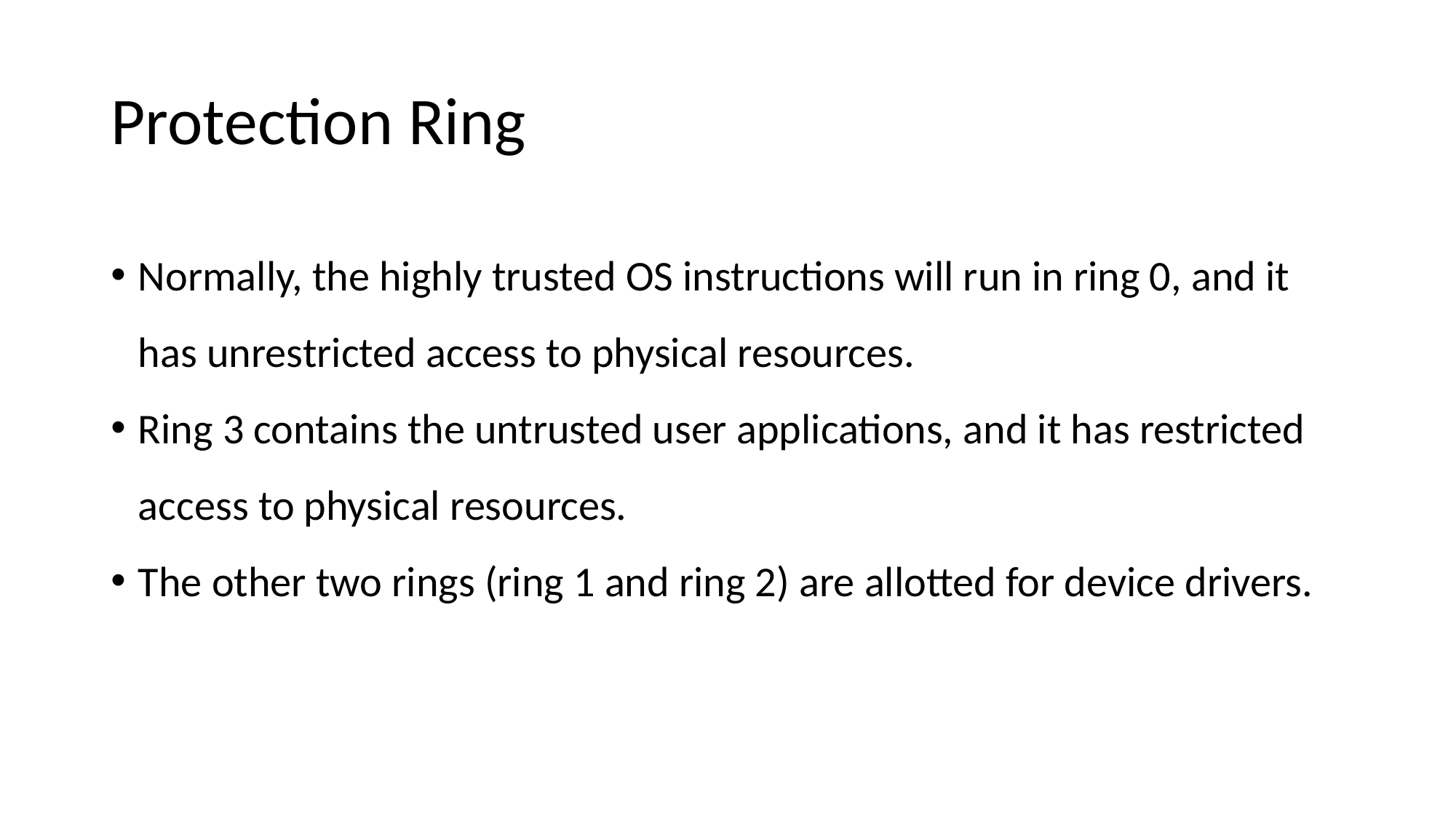

# Protection Ring
Normally, the highly trusted OS instructions will run in ring 0, and it has unrestricted access to physical resources.
Ring 3 contains the untrusted user applications, and it has restricted access to physical resources.
The other two rings (ring 1 and ring 2) are allotted for device drivers.